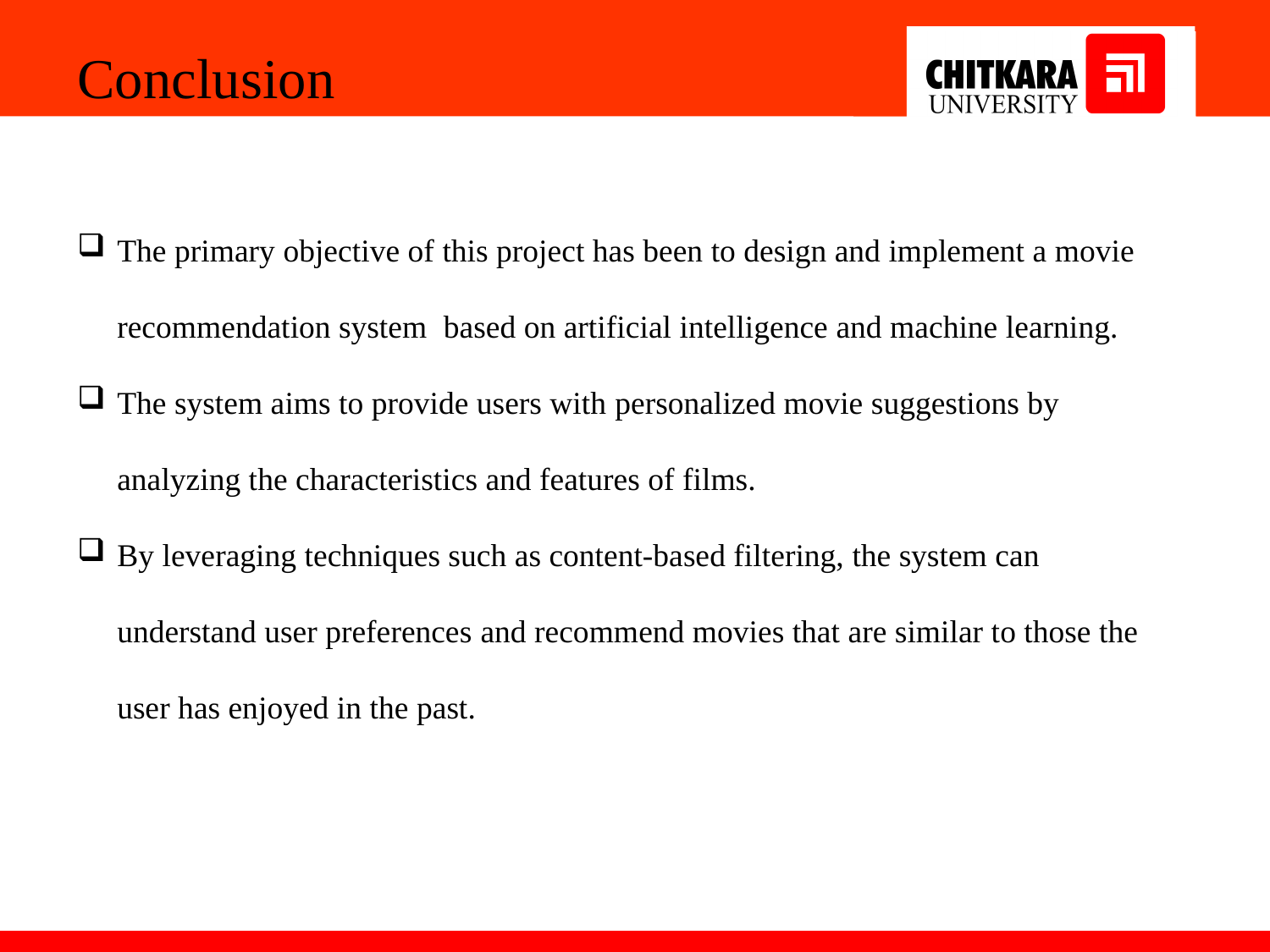

Conclusion
The primary objective of this project has been to design and implement a movie recommendation system  based on artificial intelligence and machine learning.
The system aims to provide users with personalized movie suggestions by analyzing the characteristics and features of films.
By leveraging techniques such as content-based filtering, the system can understand user preferences and recommend movies that are similar to those the user has enjoyed in the past.